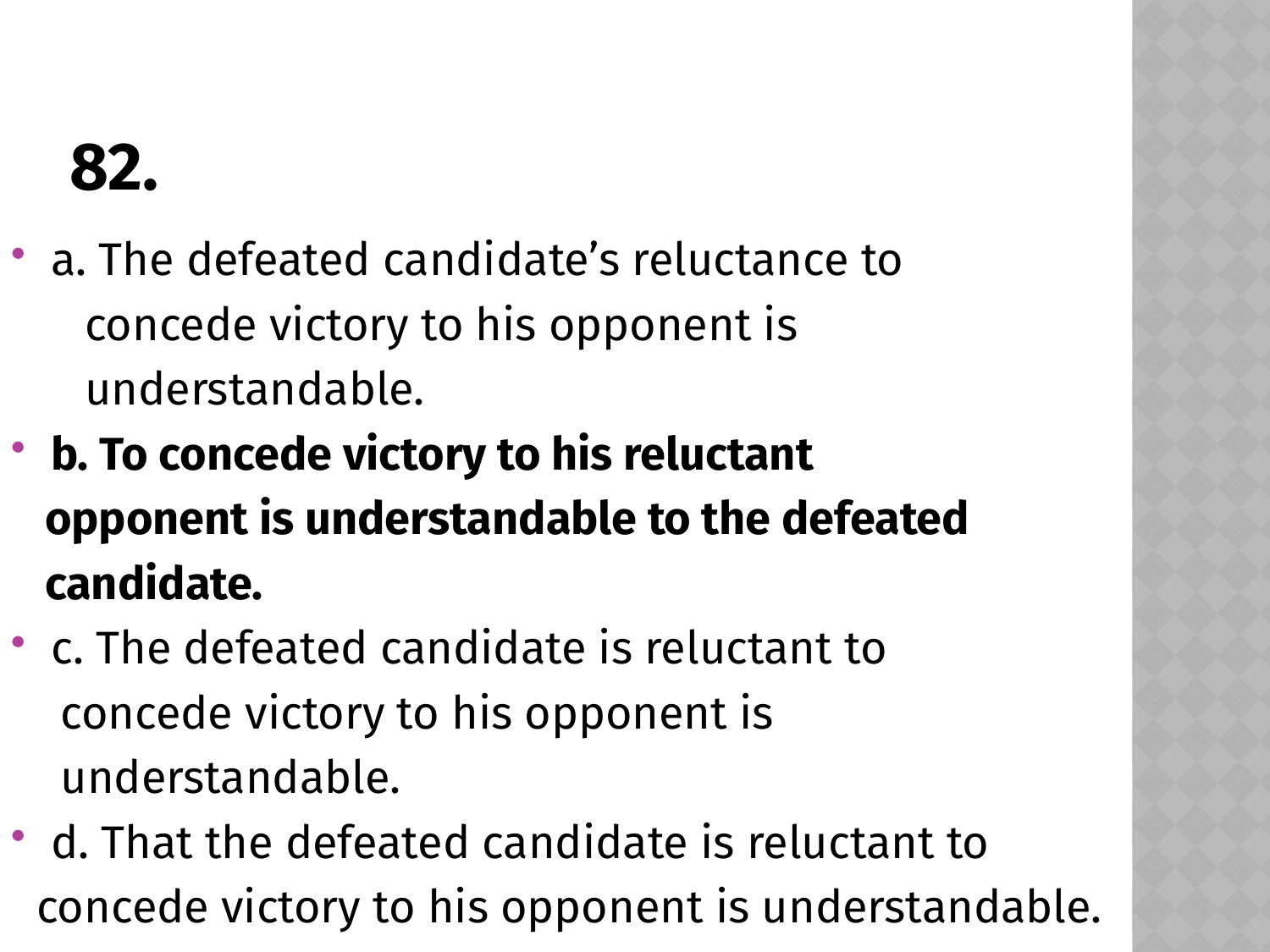

# 82.
a. The defeated candidate’s reluctance to
      concede victory to his opponent is
      understandable.
b. To concede victory to his reluctant
   opponent is understandable to the defeated
   candidate.
c. The defeated candidate is reluctant to
    concede victory to his opponent is
    understandable.
d. That the defeated candidate is reluctant to
  concede victory to his opponent is understandable.